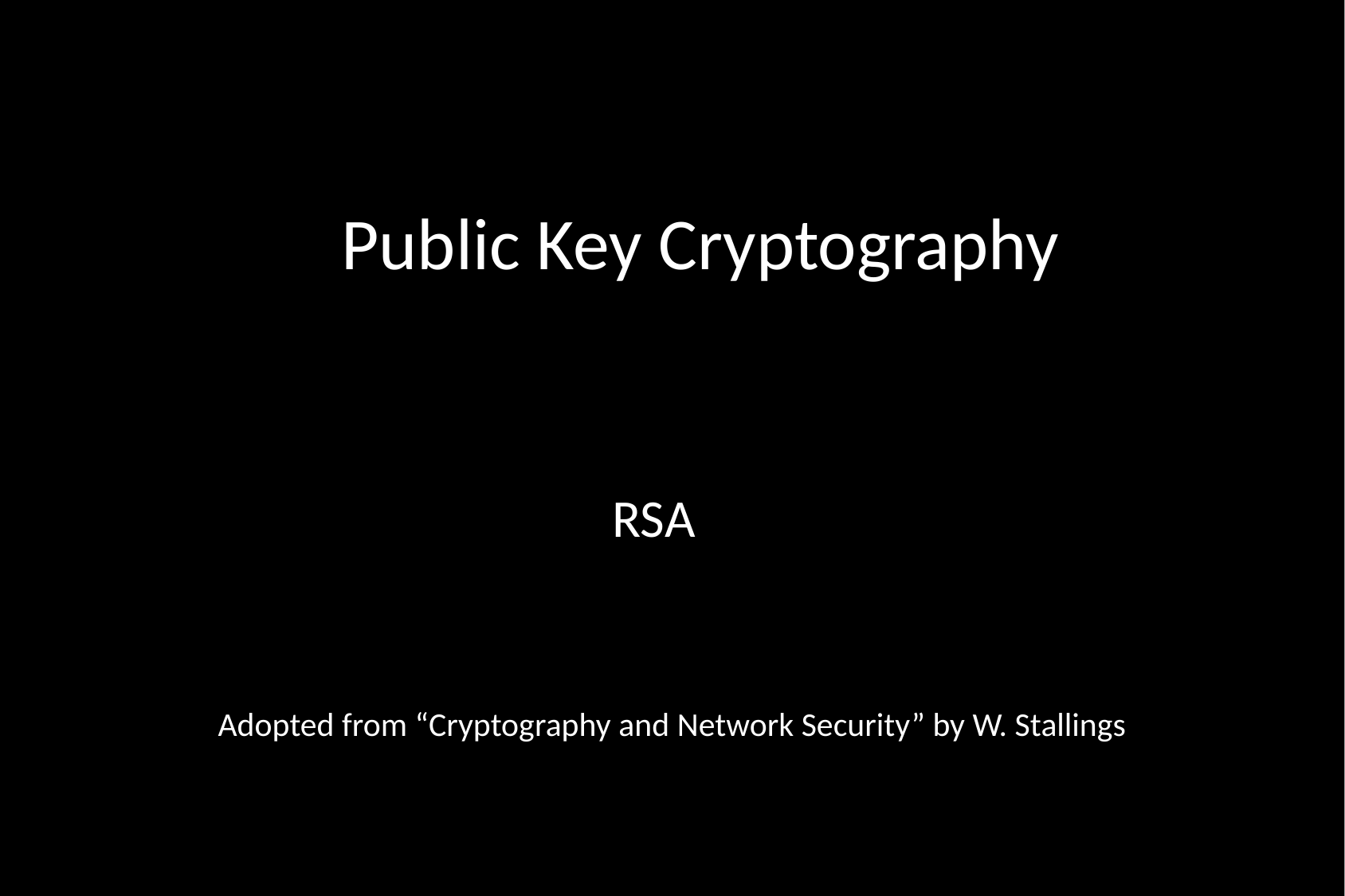

# Public Key Cryptography
RSA

Adopted from “Cryptography and Network Security” by W. Stallings